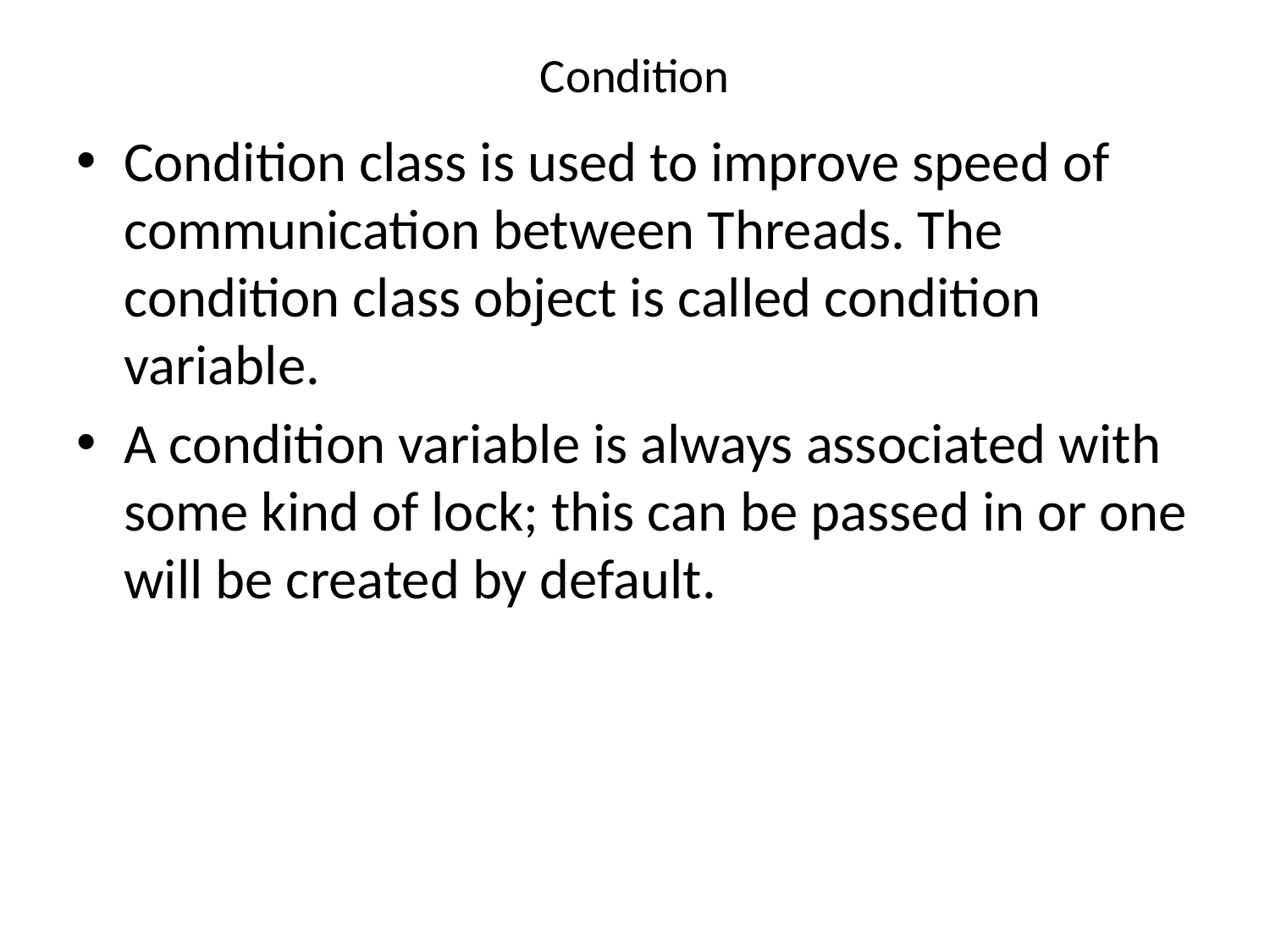

# Condition
Condition class is used to improve speed of communication between Threads. The condition class object is called condition variable.
A condition variable is always associated with some kind of lock; this can be passed in or one will be created by default.